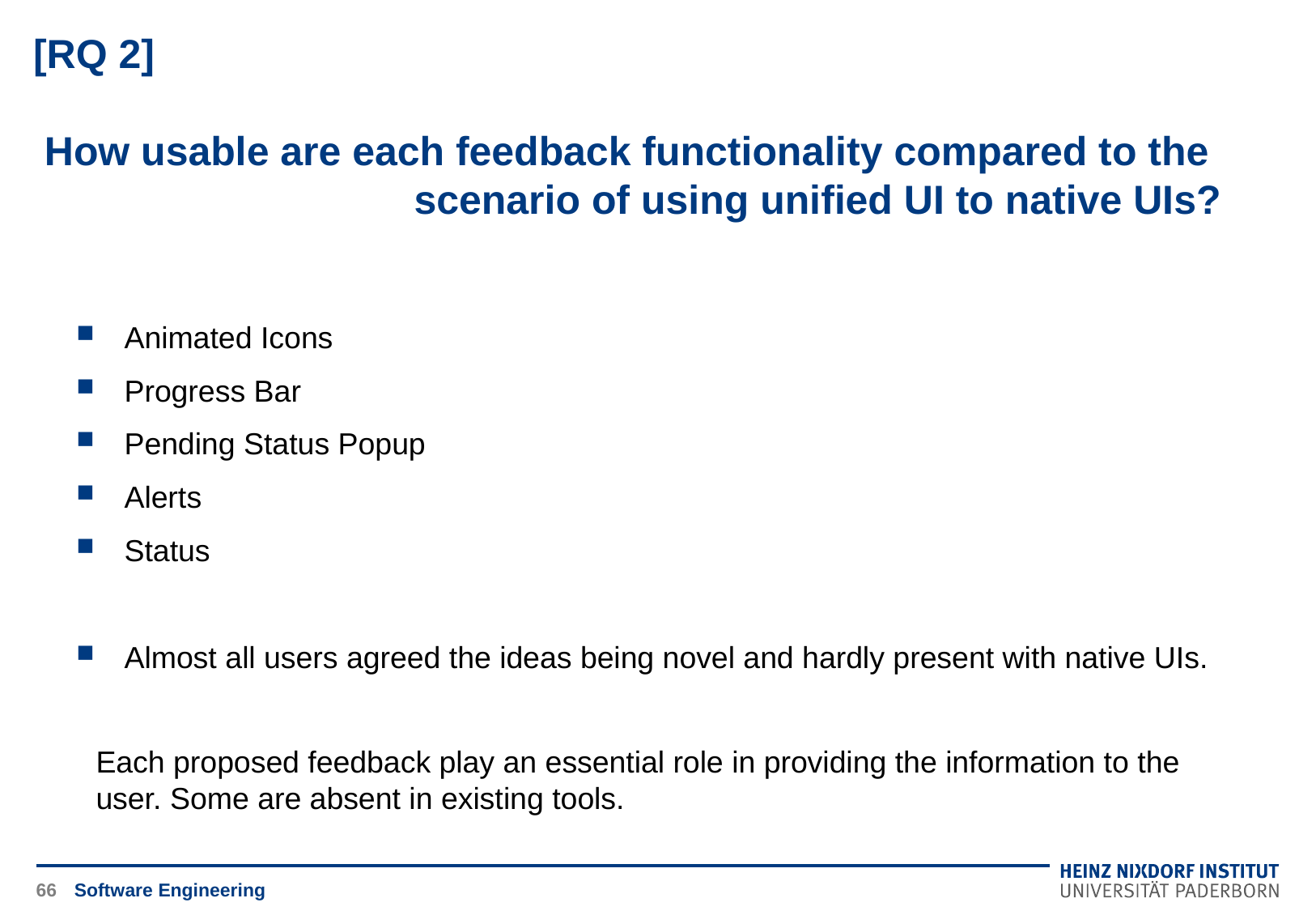

# [RQ 2] How usable are each feedback functionality compared to the  		                       scenario of using uniﬁed UI to native UIs?
Animated Icons
Progress Bar
Pending Status Popup
Alerts
Status

Almost all users agreed the ideas being novel and hardly present with native UIs.
Each proposed feedback play an essential role in providing the information to the
user. Some are absent in existing tools.
66
Software Engineering